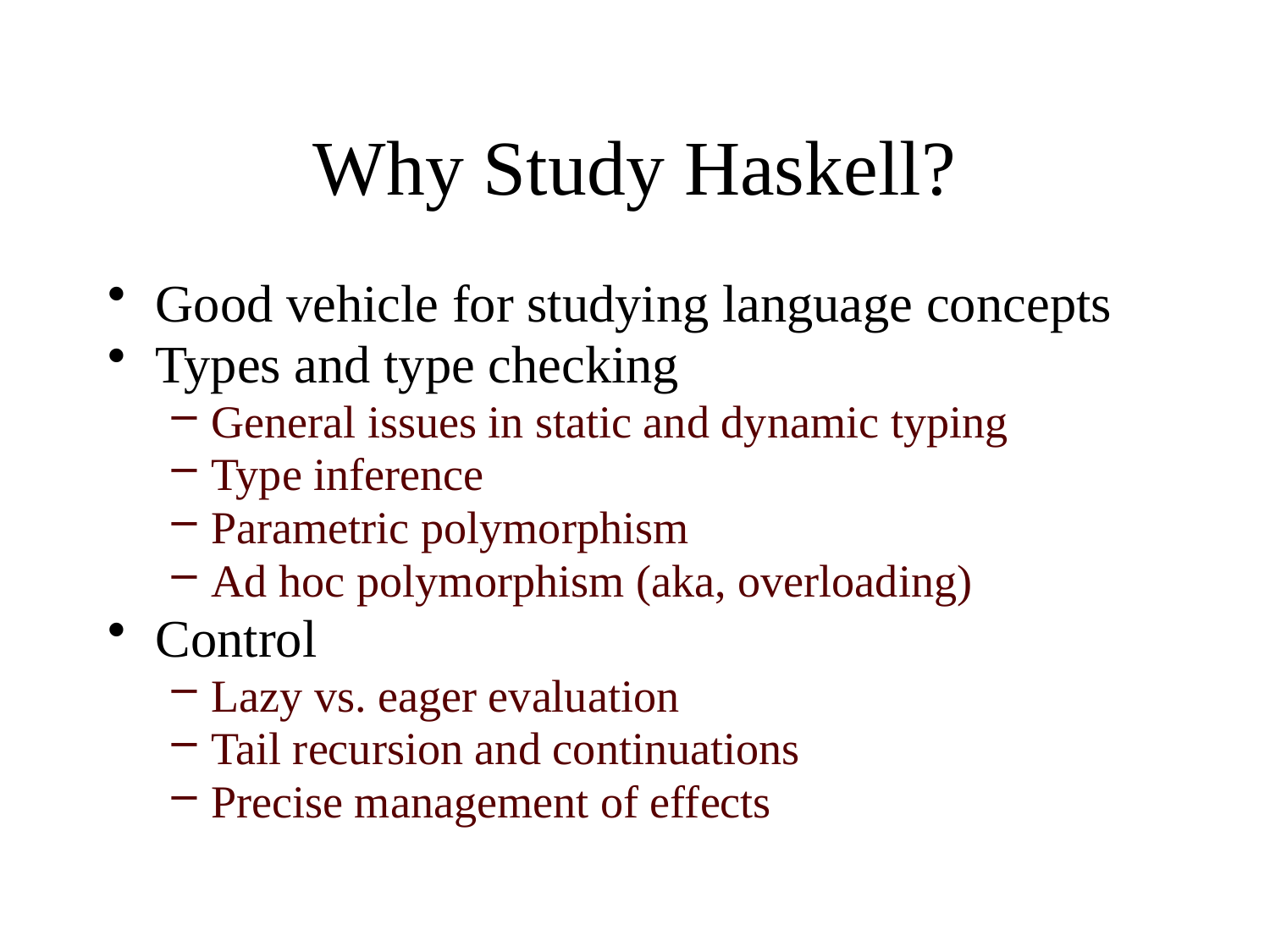

Why Study Haskell?
Good vehicle for studying language concepts
Types and type checking
General issues in static and dynamic typing
Type inference
Parametric polymorphism
Ad hoc polymorphism (aka, overloading)
Control
Lazy vs. eager evaluation
Tail recursion and continuations
Precise management of effects